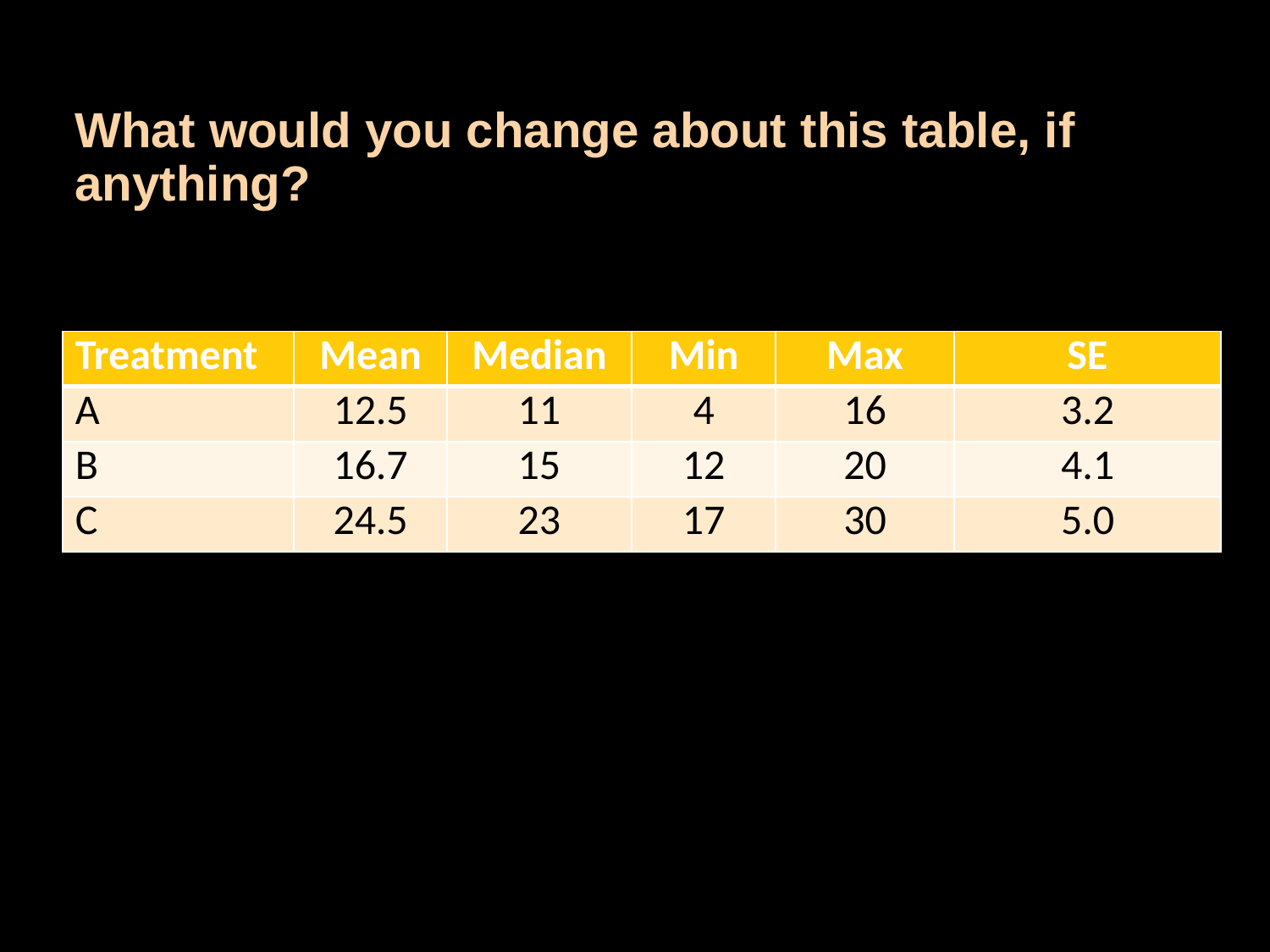

What would you change about this table, if anything?
| Treatment | Mean | Median | Min | Max | SE |
| --- | --- | --- | --- | --- | --- |
| A | 12.5 | 11 | 4 | 16 | 3.2 |
| B | 16.7 | 15 | 12 | 20 | 4.1 |
| C | 24.5 | 23 | 17 | 30 | 5.0 |